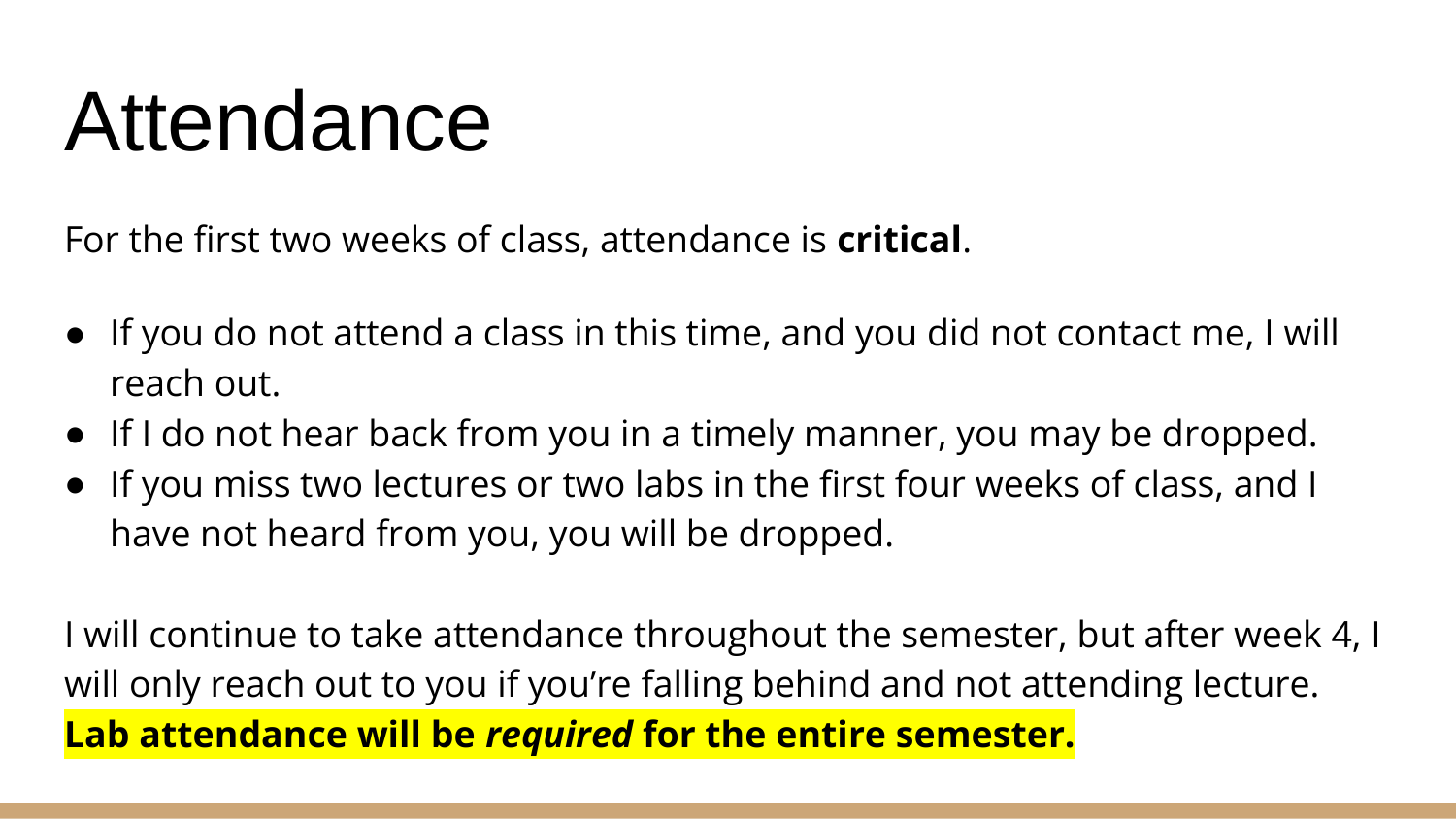

# Attendance
For the first two weeks of class, attendance is critical.
If you do not attend a class in this time, and you did not contact me, I will reach out.
If I do not hear back from you in a timely manner, you may be dropped.
If you miss two lectures or two labs in the first four weeks of class, and I have not heard from you, you will be dropped.

I will continue to take attendance throughout the semester, but after week 4, I will only reach out to you if you’re falling behind and not attending lecture.
Lab attendance will be required for the entire semester.